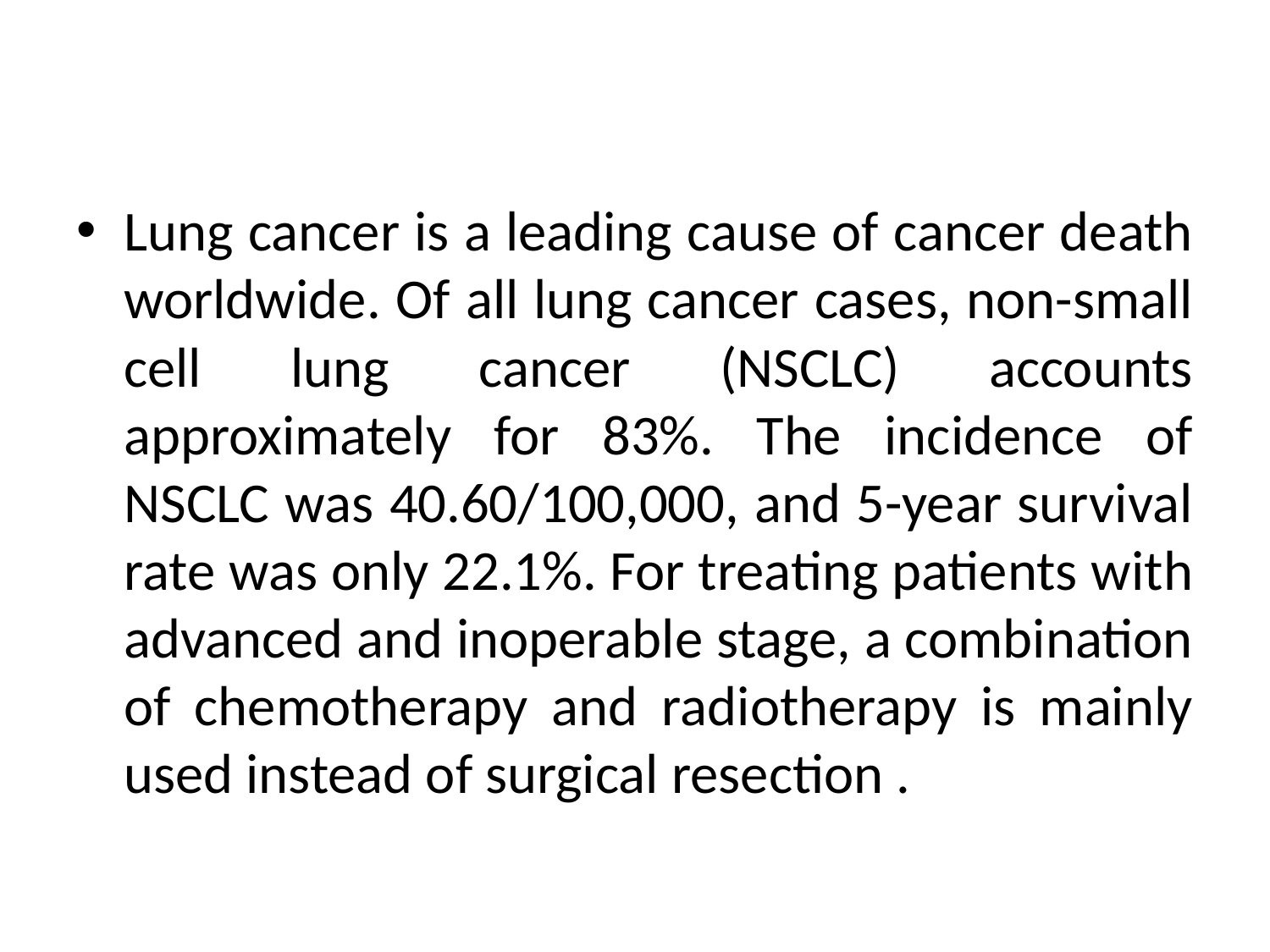

#
Lung cancer is a leading cause of cancer death worldwide. Of all lung cancer cases, non-small cell lung cancer (NSCLC) accounts approximately for 83%. The incidence of NSCLC was 40.60/100,000, and 5-year survival rate was only 22.1%. For treating patients with advanced and inoperable stage, a combination of chemotherapy and radiotherapy is mainly used instead of surgical resection .